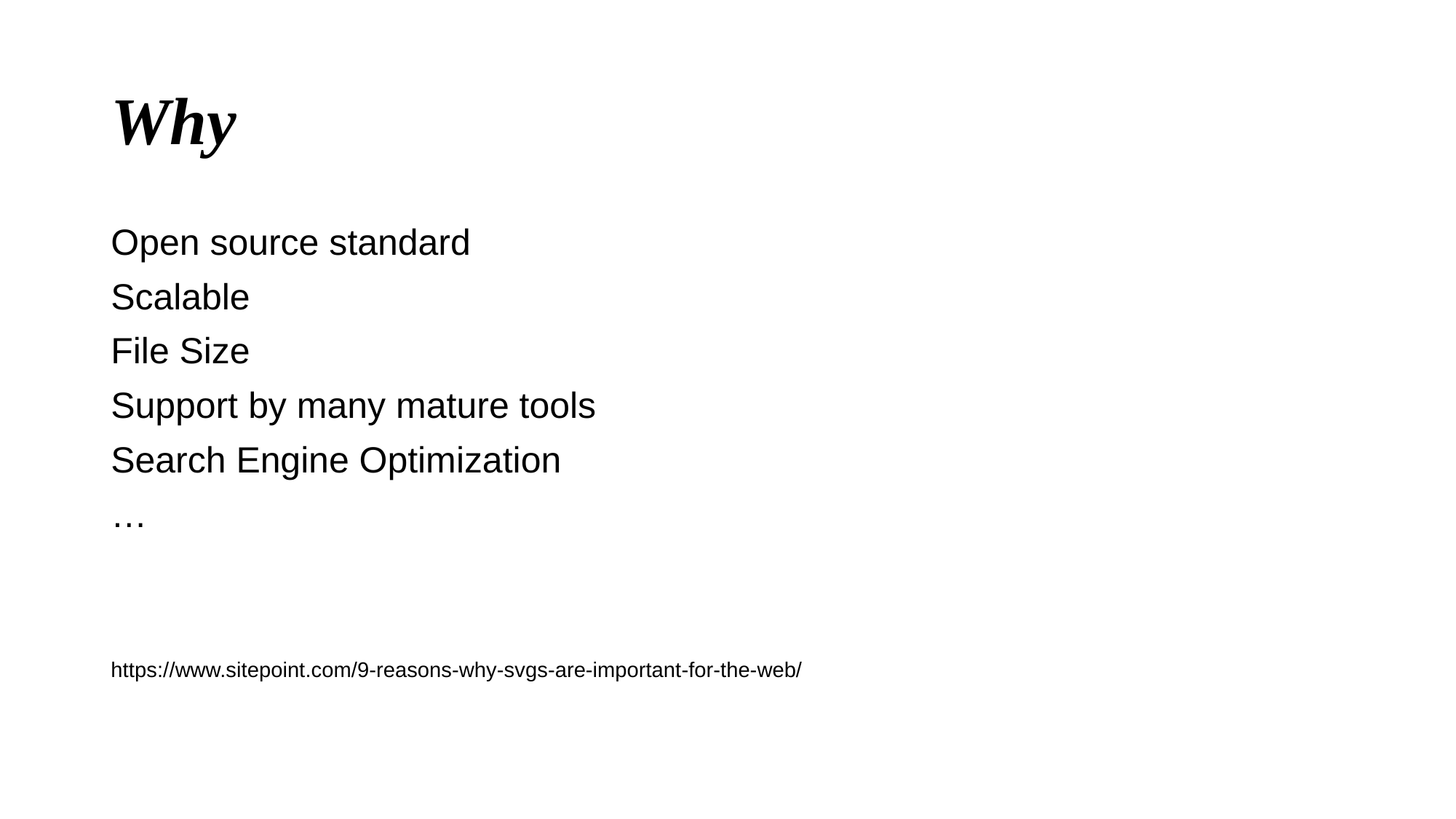

# Why
Open source standard
Scalable
File Size
Support by many mature tools
Search Engine Optimization
…

https://www.sitepoint.com/9-reasons-why-svgs-are-important-for-the-web/